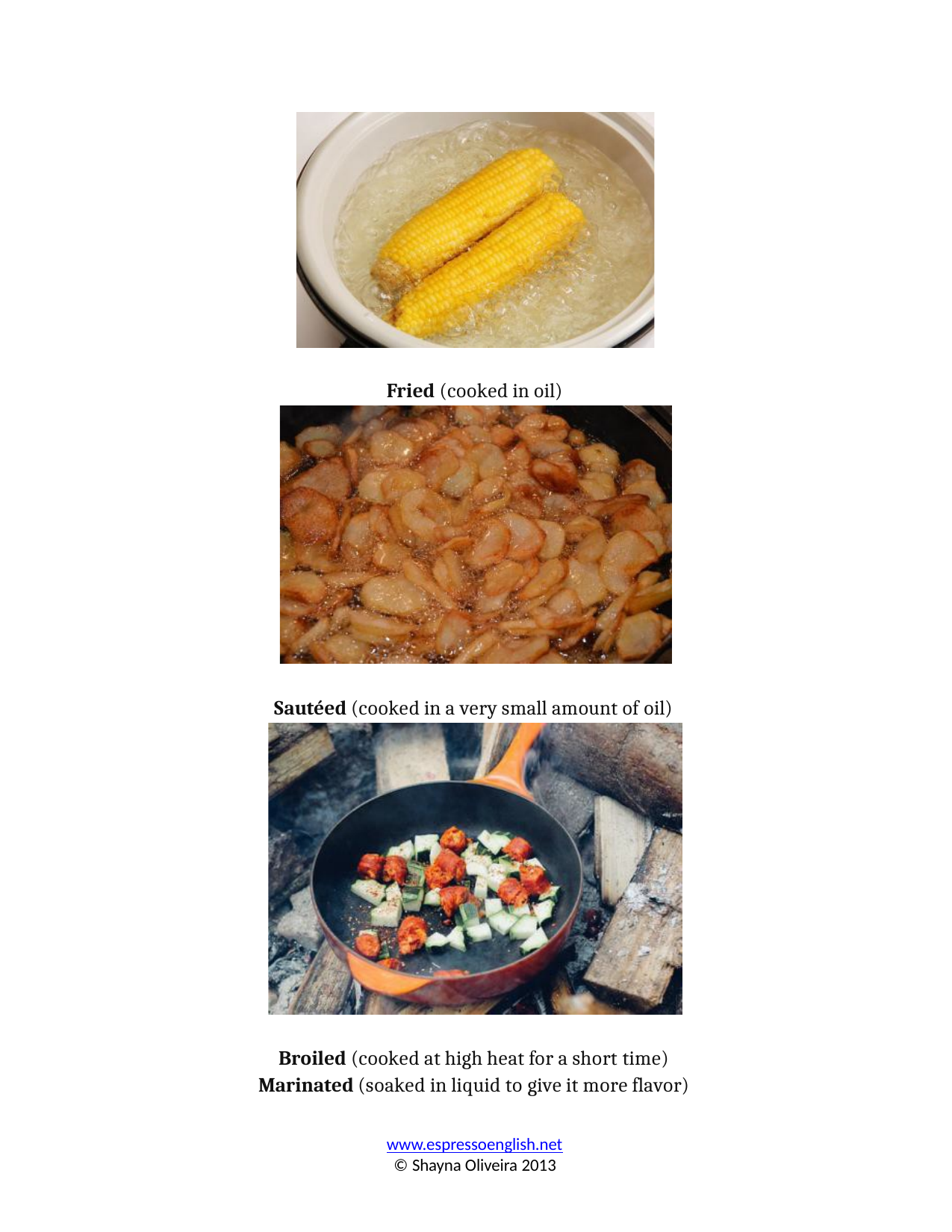

Fried (cooked in oil)

Sautéed (cooked in a very small amount of oil)

Broiled (cooked at high heat for a short time)
Marinated (soaked in liquid to give it more flavor)
www.espressoenglish.net
© Shayna Oliveira 2013